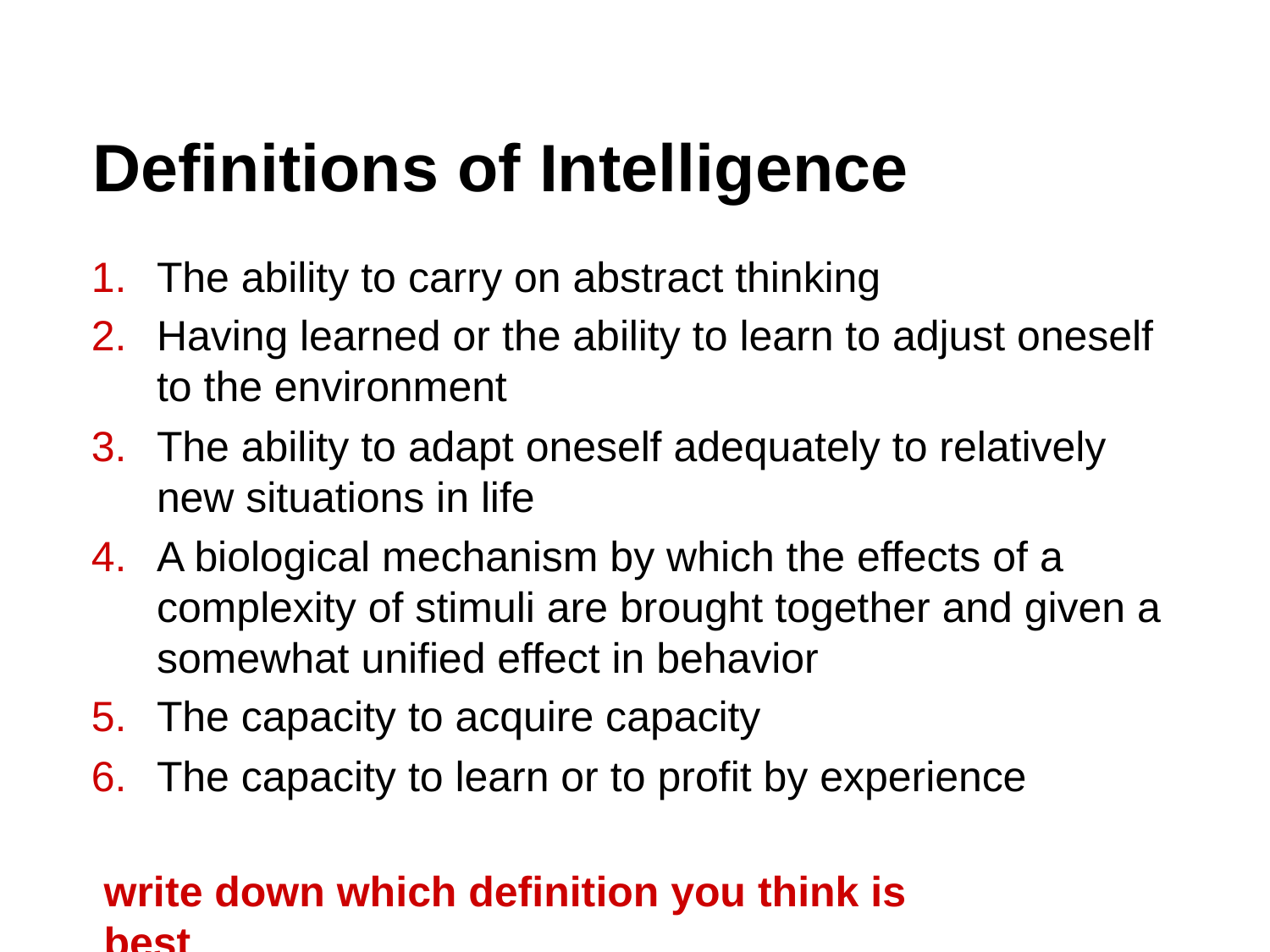

# Definitions of Intelligence
The ability to carry on abstract thinking
Having learned or the ability to learn to adjust oneself to the environment
The ability to adapt oneself adequately to relatively new situations in life
A biological mechanism by which the effects of a complexity of stimuli are brought together and given a somewhat unified effect in behavior
The capacity to acquire capacity
The capacity to learn or to profit by experience

write down which definition you think is best